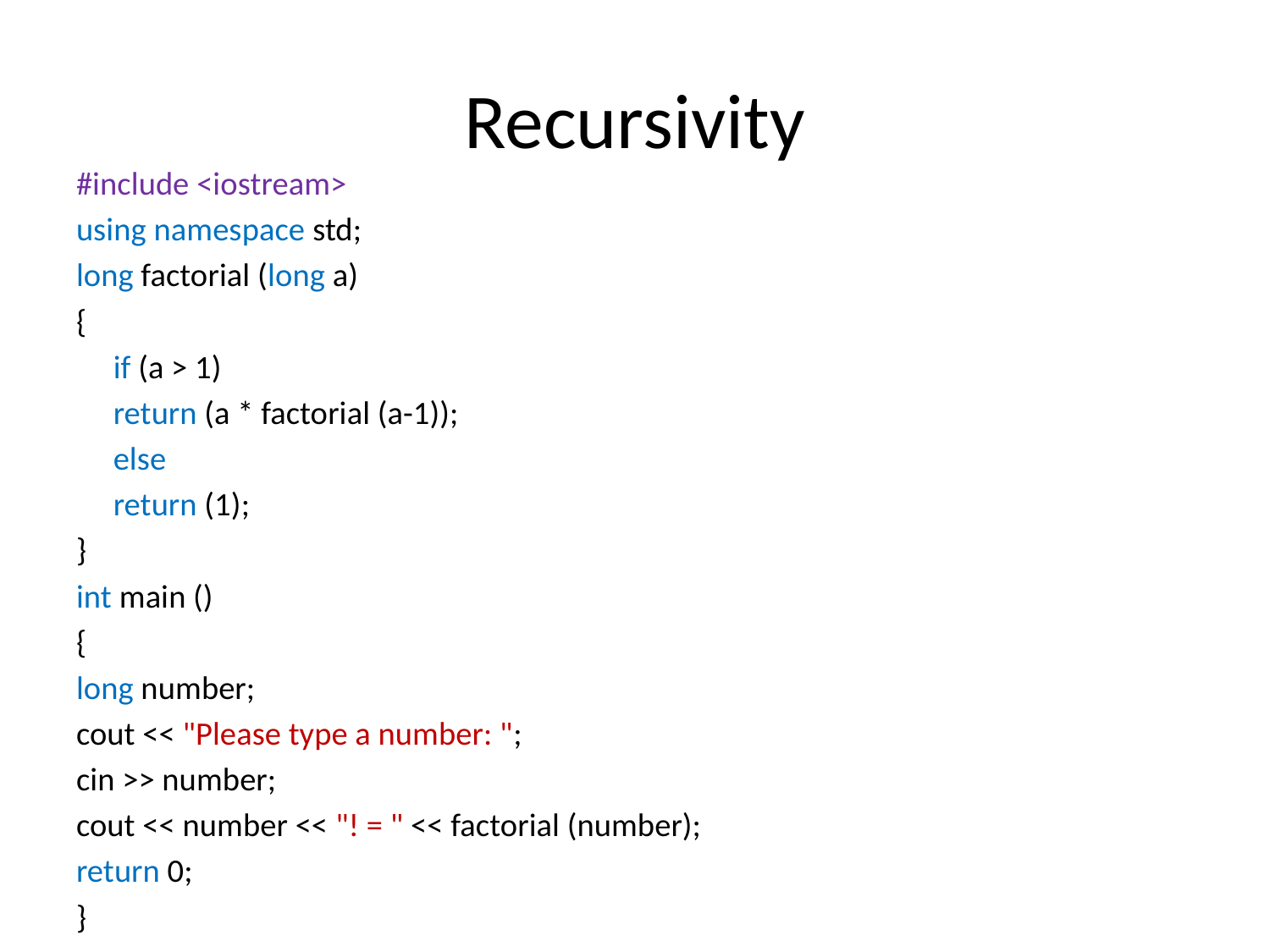

# Recursivity
#include <iostream>
using namespace std;
long factorial (long a)
{
     if (a > 1)
     return (a * factorial (a-1));
     else
     return (1);
}
int main ()
{
long number;
cout << "Please type a number: ";
cin >> number;
cout << number << "! = " << factorial (number);
return 0;
}